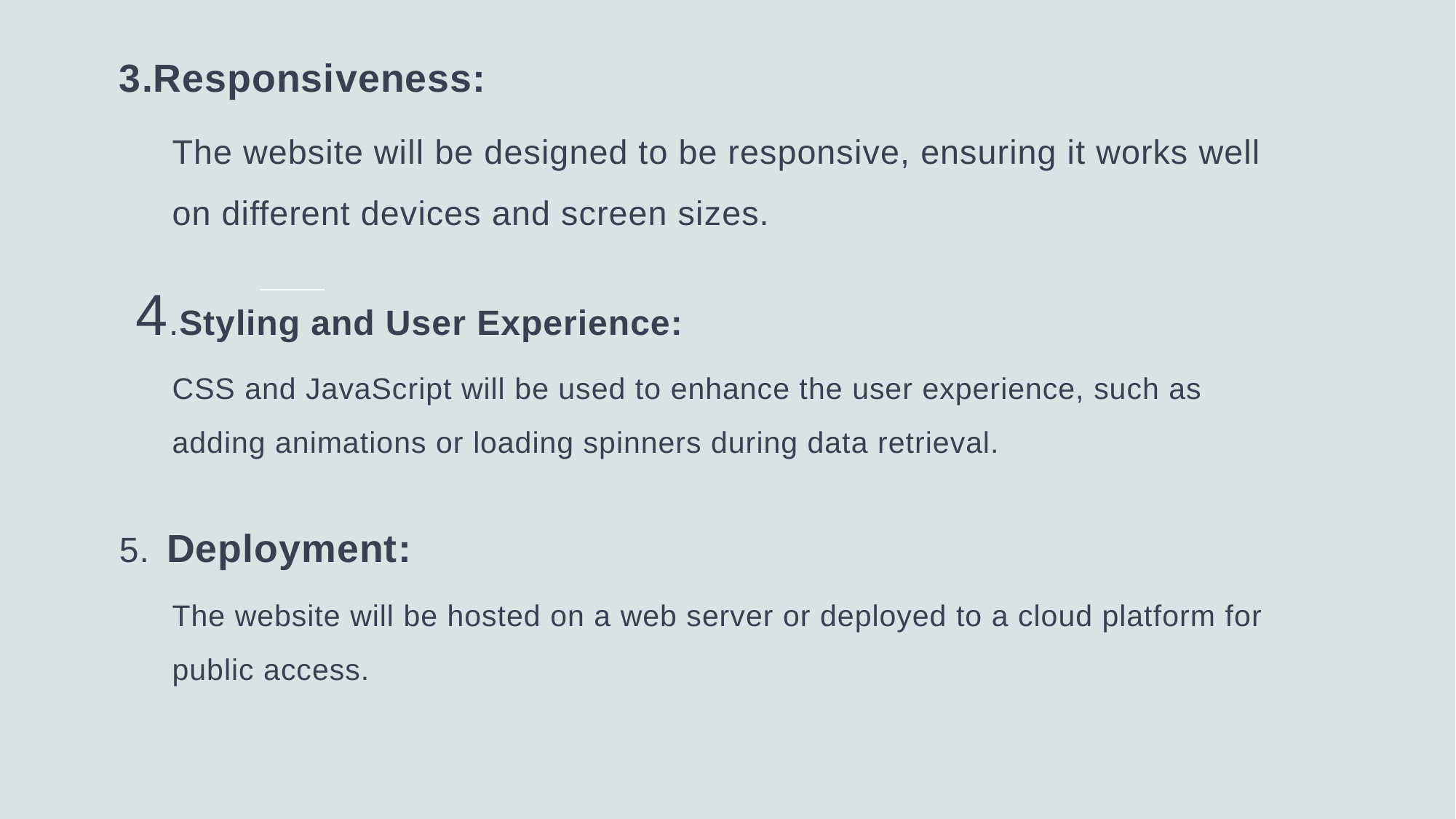

3.Responsiveness:
The website will be designed to be responsive, ensuring it works well on different devices and screen sizes.
 4.Styling and User Experience:
CSS and JavaScript will be used to enhance the user experience, such as adding animations or loading spinners during data retrieval.
5. Deployment:
The website will be hosted on a web server or deployed to a cloud platform for public access.